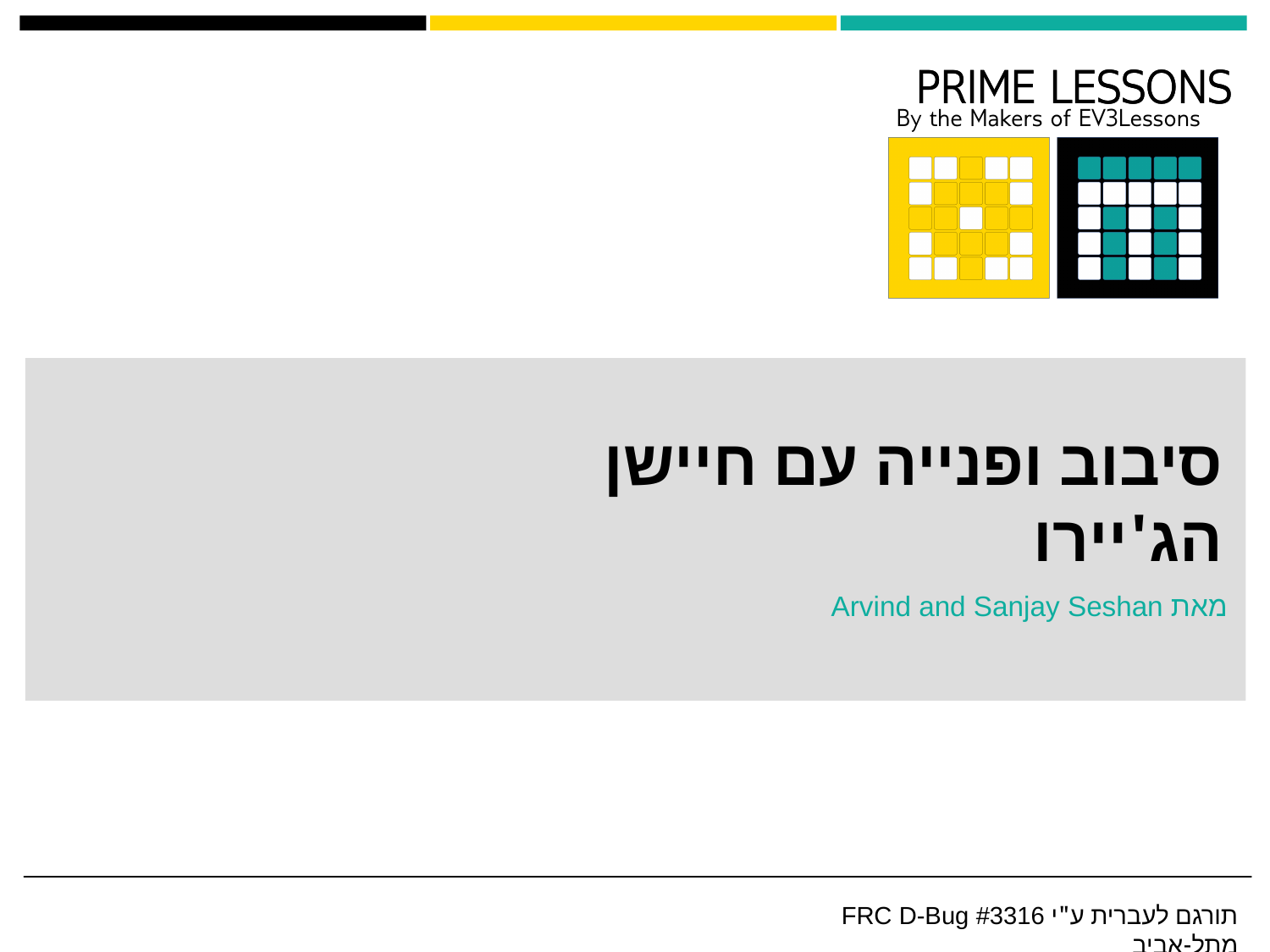

# סיבוב ופנייה עם חיישן הג'יירו
מאת Arvind and Sanjay Seshan